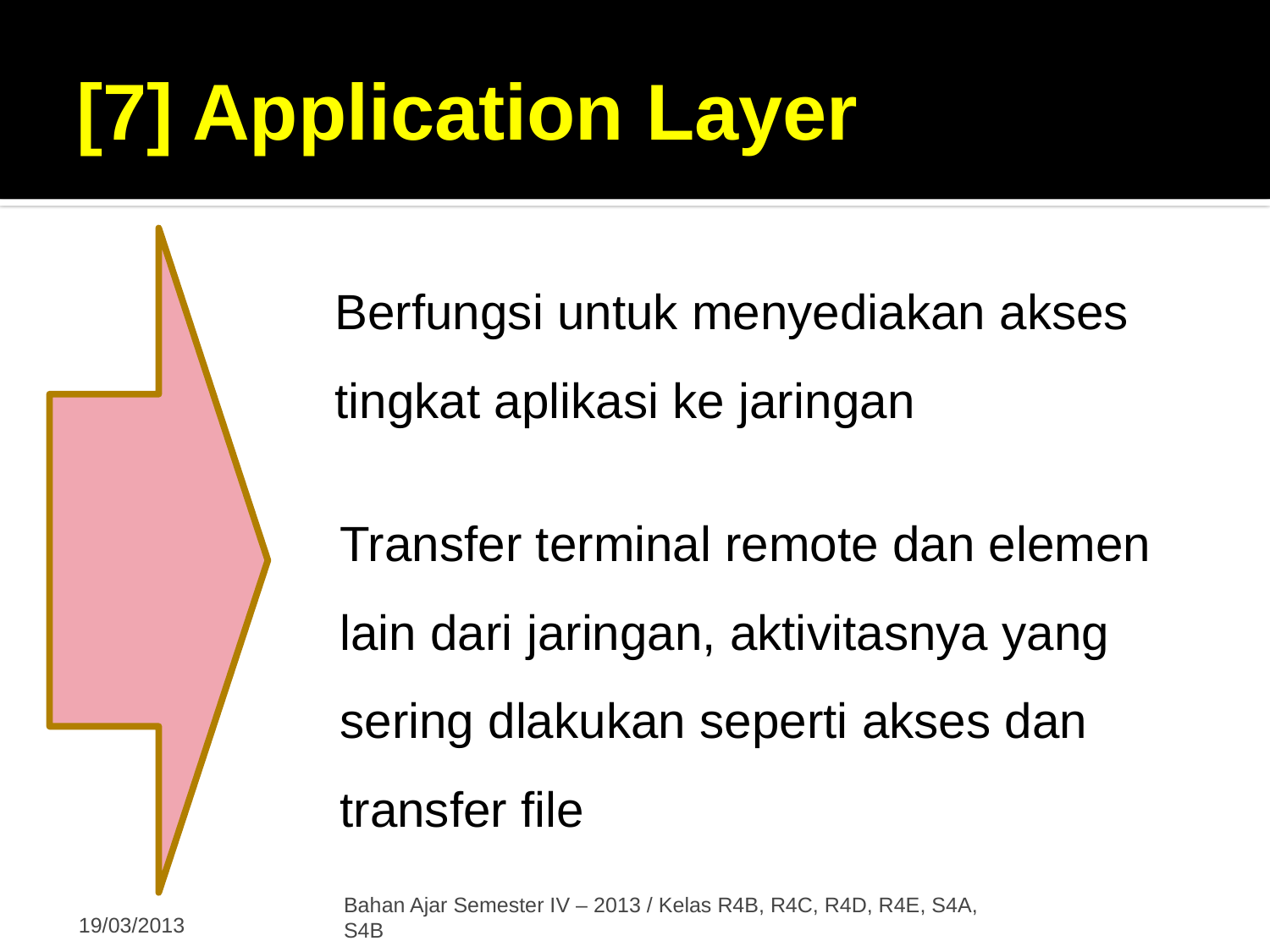

# [7] Application Layer

Berfungsi untuk menyediakan akses tingkat aplikasi ke jaringan
Transfer terminal remote dan elemen lain dari jaringan, aktivitasnya yang sering dlakukan seperti akses dan transfer file
Bahan Ajar Semester IV – 2013 / Kelas R4B, R4C, R4D, R4E, S4A, S4B
19/03/2013